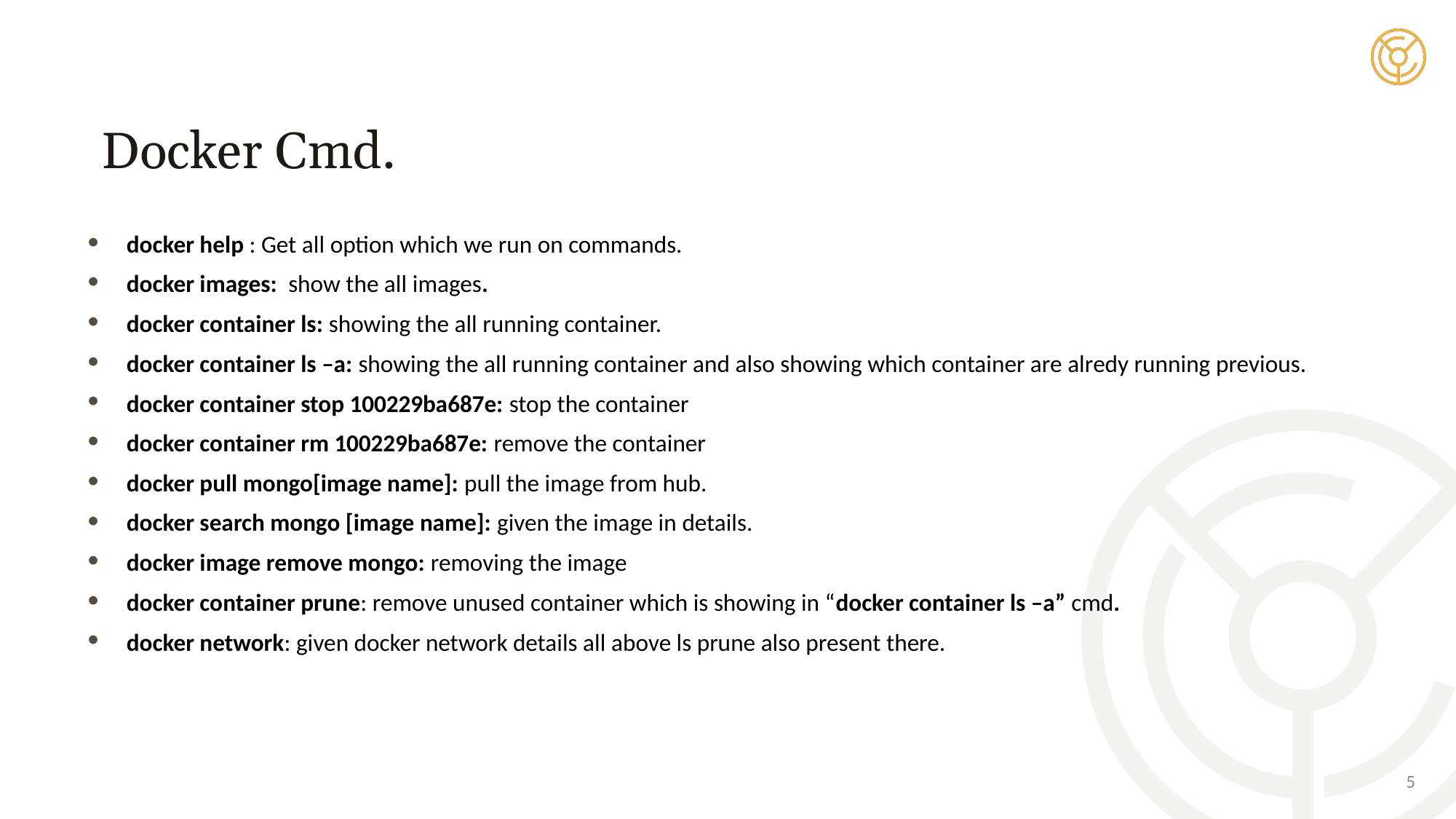

Docker Cmd.
docker help : Get all option which we run on commands.
docker images:  show the all images.
docker container ls: showing the all running container.
docker container ls –a: showing the all running container and also showing which container are alredy running previous.
docker container stop 100229ba687e: stop the container
docker container rm 100229ba687e: remove the container
docker pull mongo[image name]: pull the image from hub.
docker search mongo [image name]: given the image in details.
docker image remove mongo: removing the image
docker container prune: remove unused container which is showing in “docker container ls –a” cmd.
docker network: given docker network details all above ls prune also present there.
5